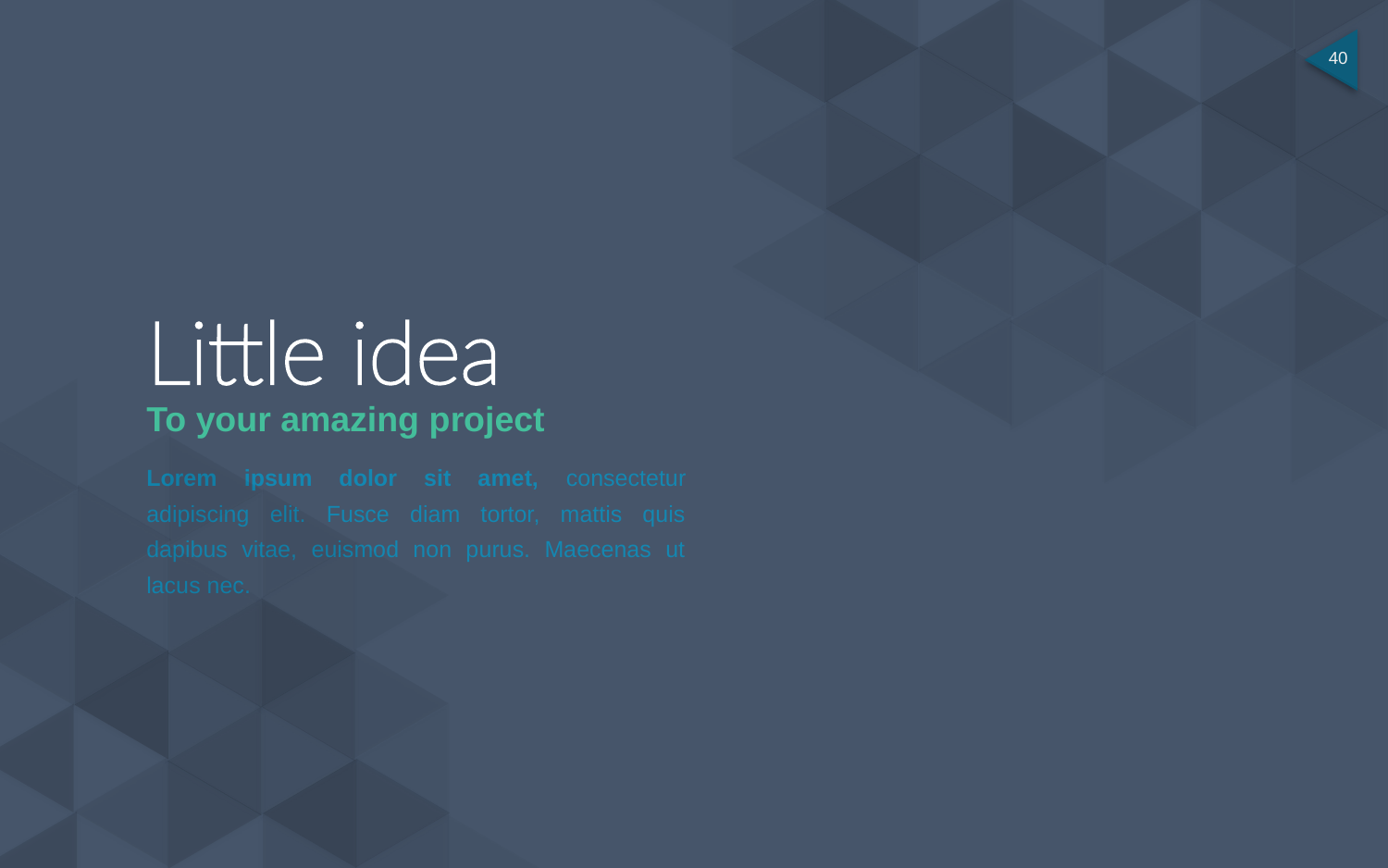

Little idea

To your amazing project
Lorem ipsum dolor sit amet, consectetur adipiscing elit. Fusce diam tortor, mattis quis dapibus vitae, euismod non purus. Maecenas ut lacus nec.